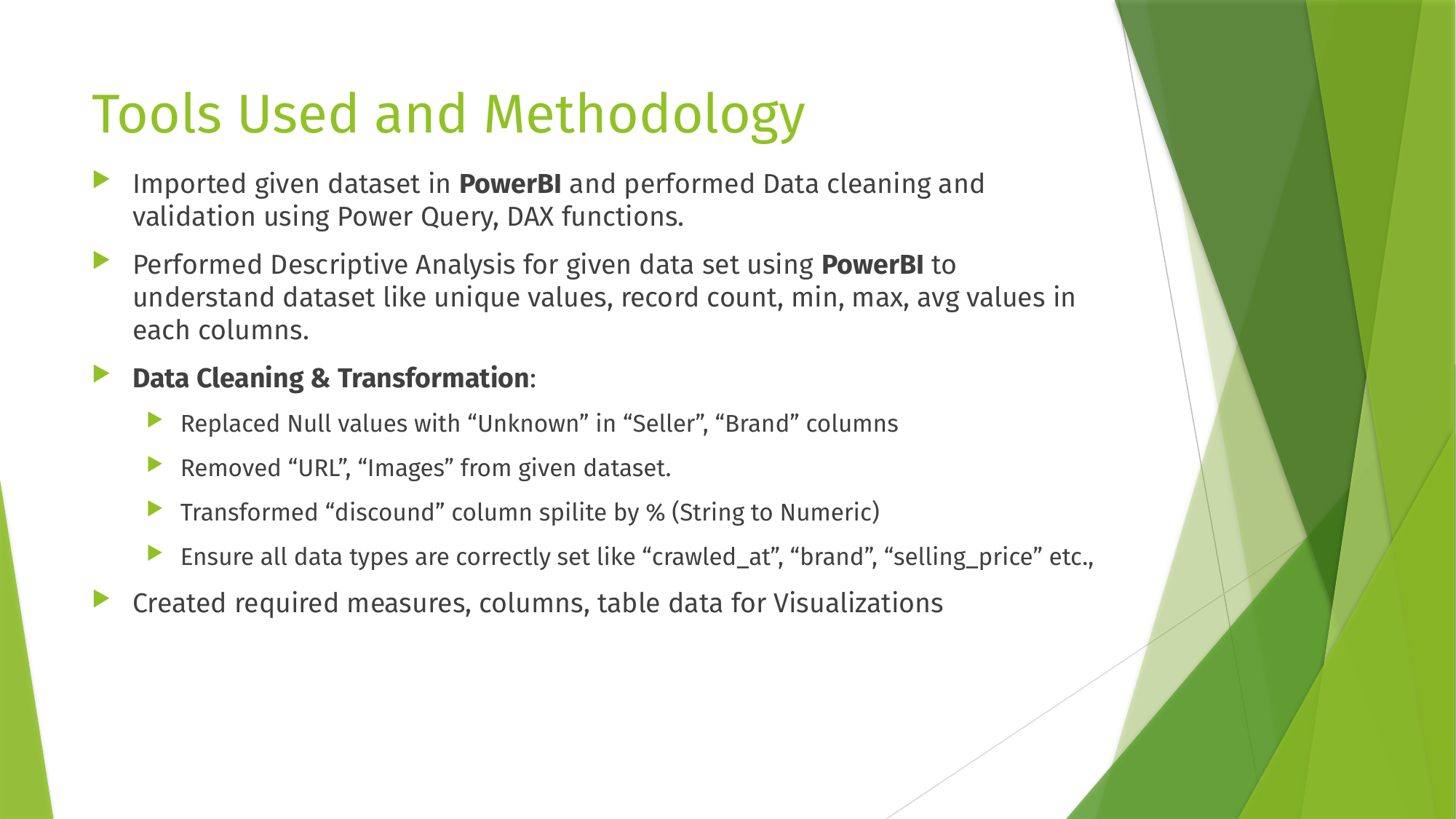

# Tools Used and Methodology
Imported given dataset in PowerBI and performed Data cleaning and validation using Power Query, DAX functions.
Performed Descriptive Analysis for given data set using PowerBI to understand dataset like unique values, record count, min, max, avg values in each columns.
Data Cleaning & Transformation:
Replaced Null values with “Unknown” in “Seller”, “Brand” columns
Removed “URL”, “Images” from given dataset.
Transformed “discound” column spilite by % (String to Numeric)
Ensure all data types are correctly set like “crawled_at”, “brand”, “selling_price” etc.,
Created required measures, columns, table data for Visualizations